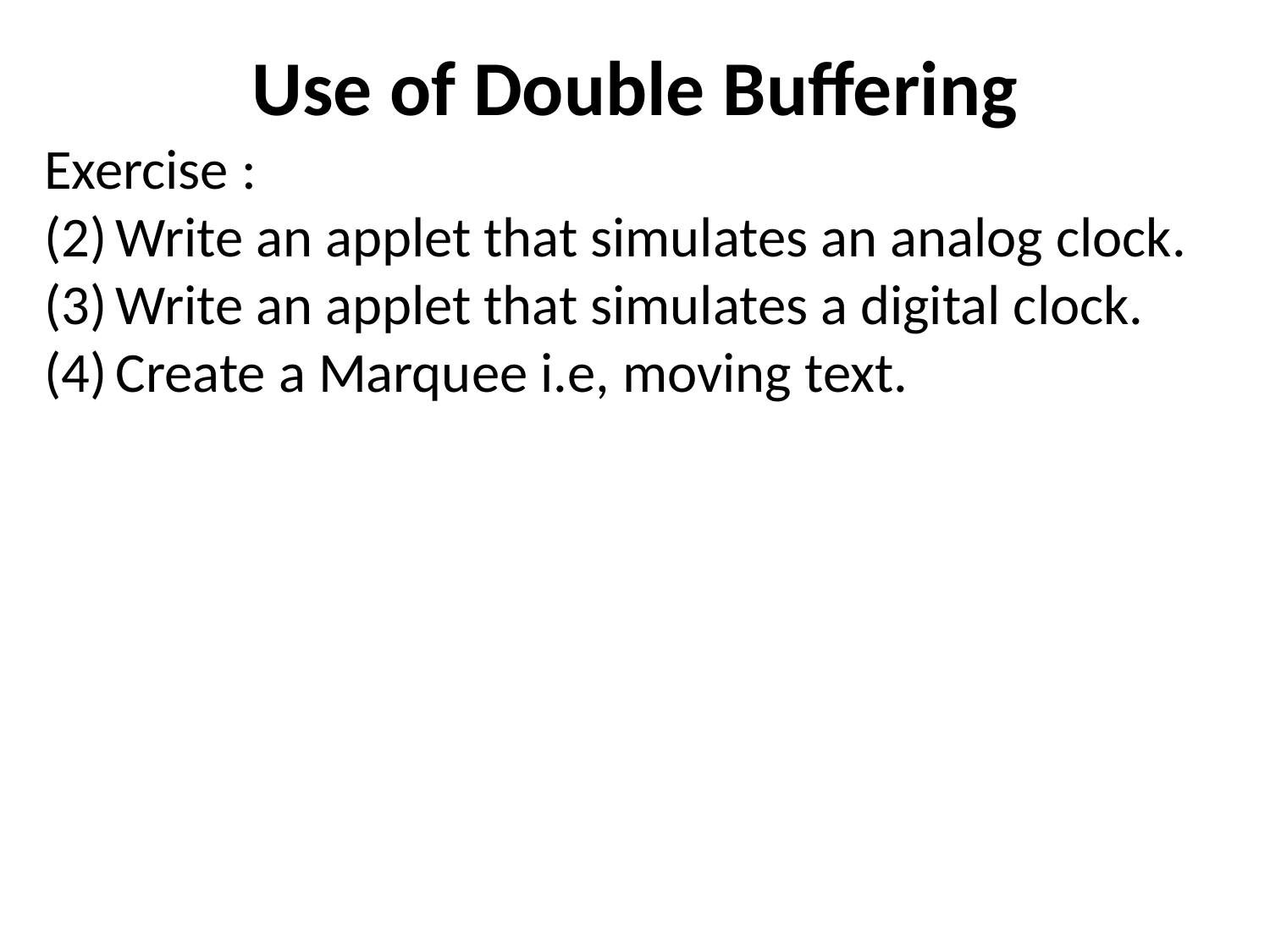

# Use of Double Buffering
Exercise :
Write an applet that simulates an analog clock.
Write an applet that simulates a digital clock.
Create a Marquee i.e, moving text.